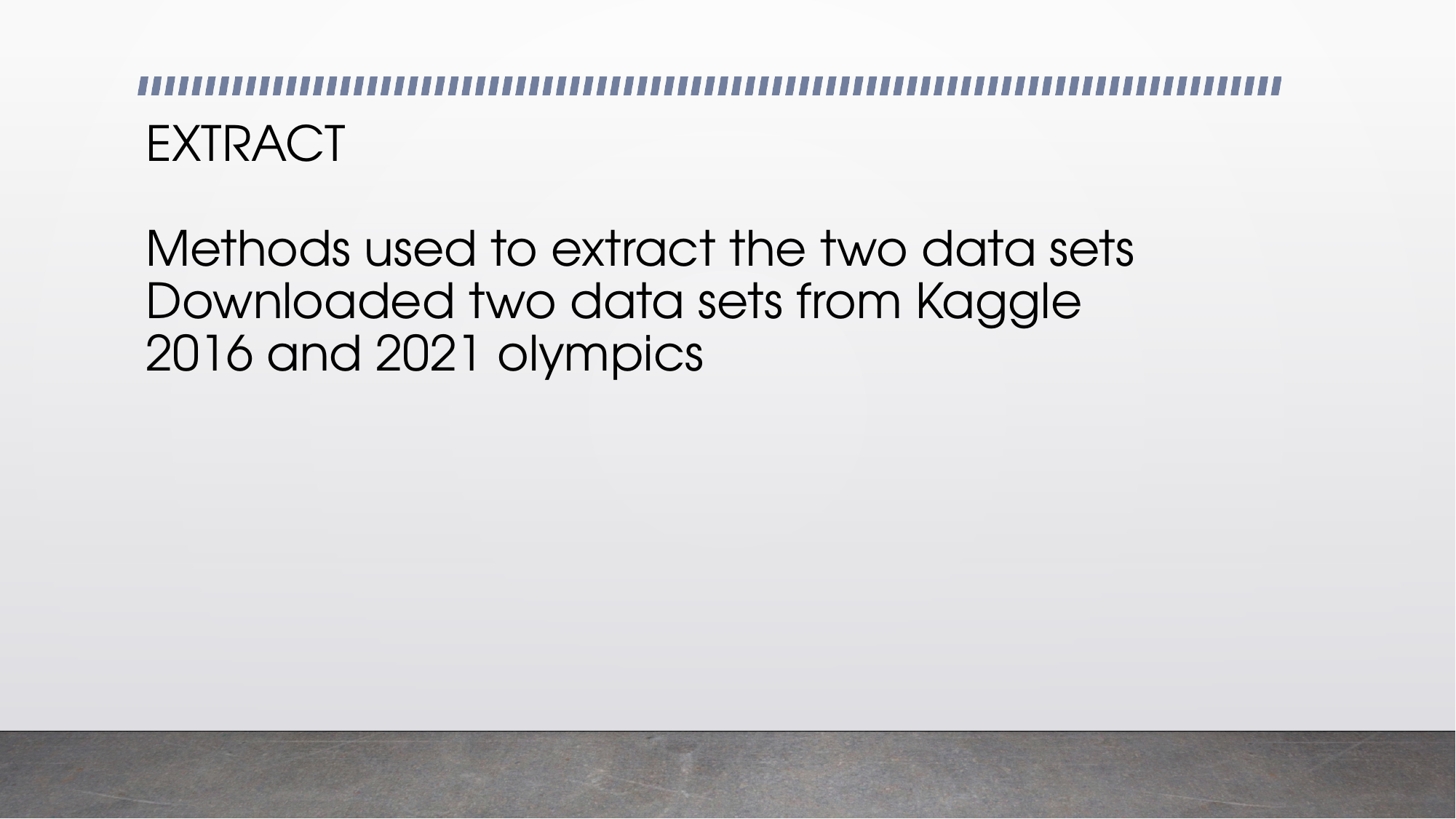

# EXTRACT Methods used to extract the two data sets Downloaded two data sets from Kaggle 2016 and 2021 olympics